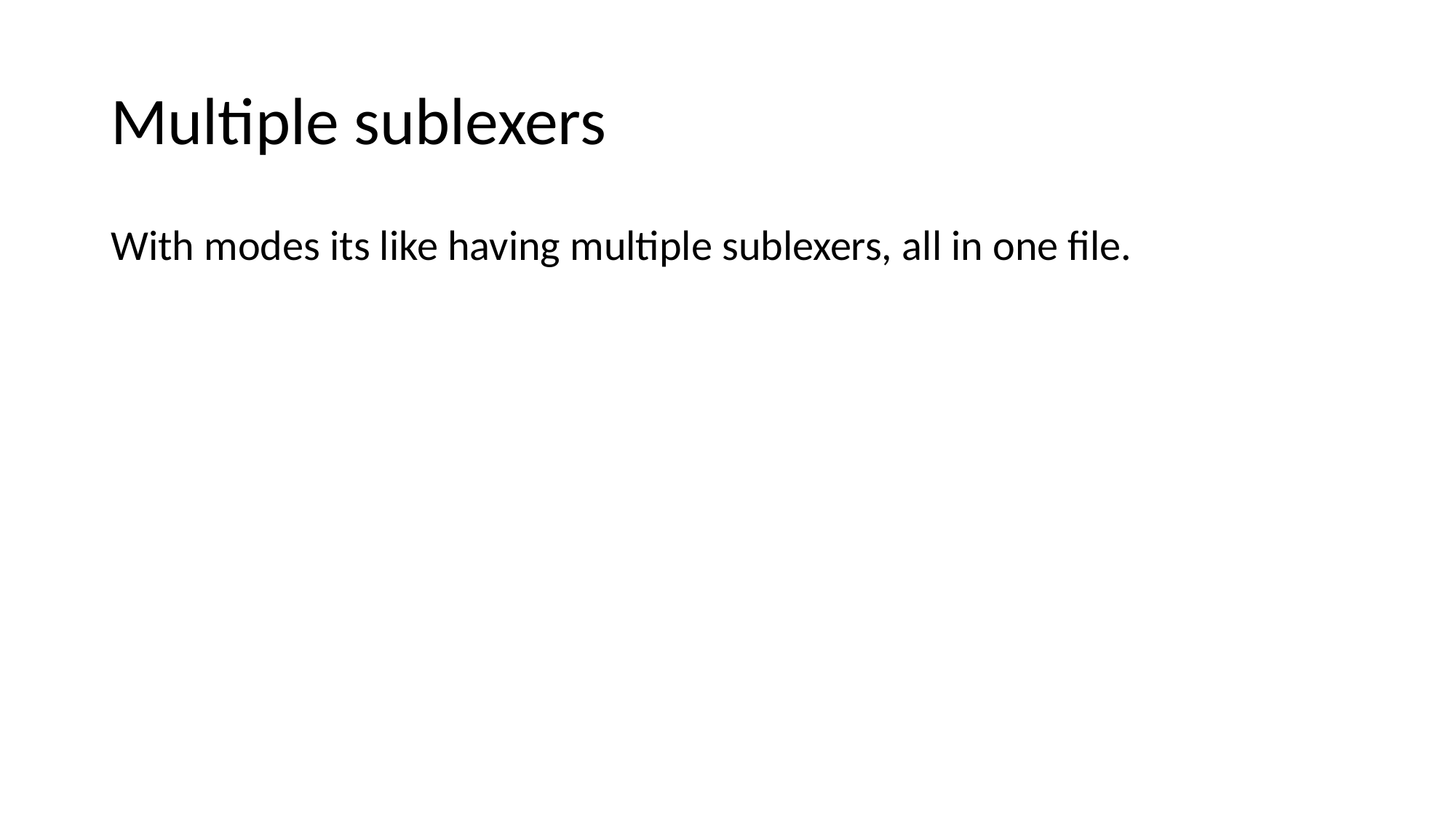

# Multiple sublexers
With modes its like having multiple sublexers, all in one file.